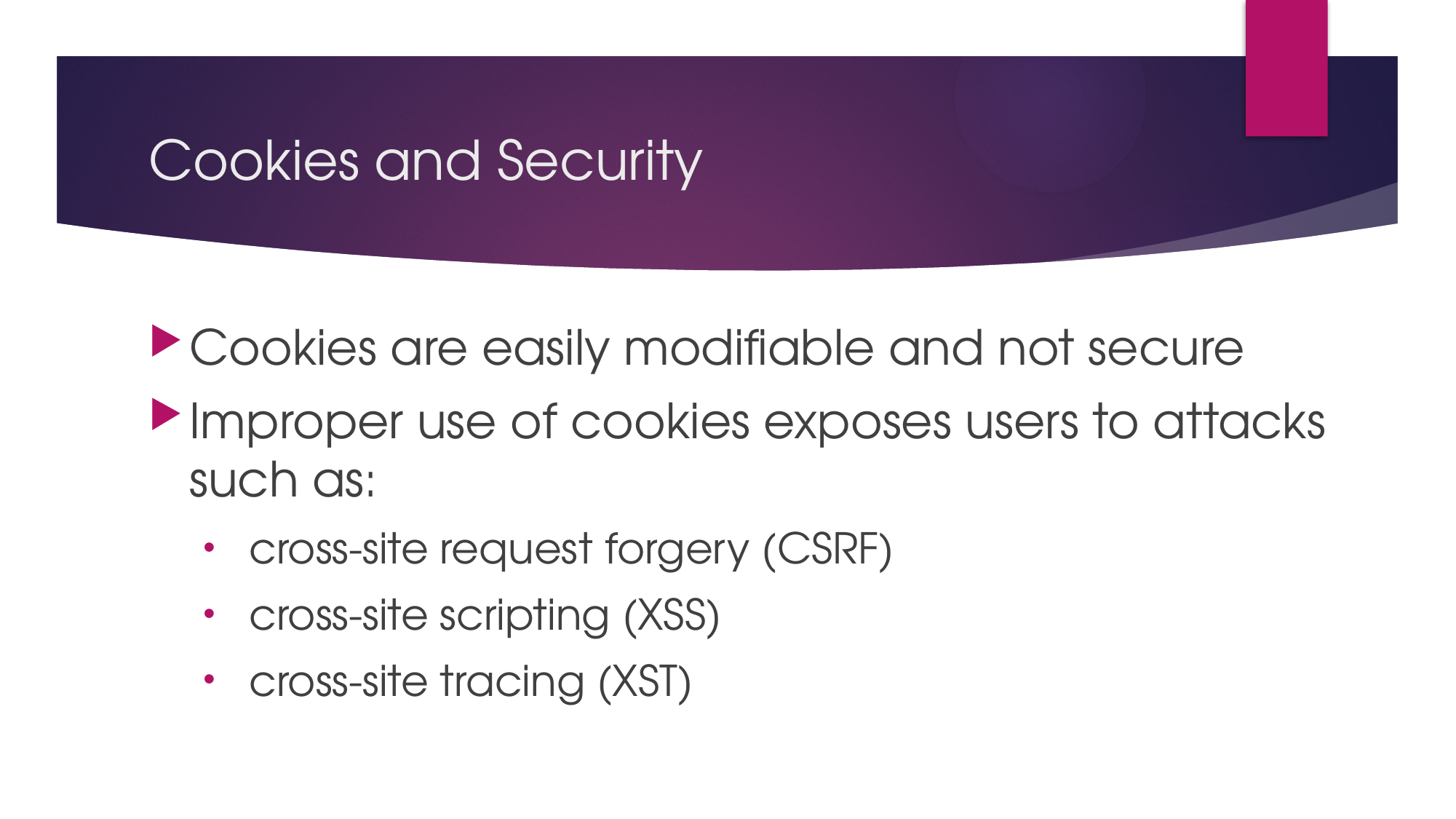

# Cookies and Security
Cookies are easily modifiable and not secure
Improper use of cookies exposes users to attacks such as:
 cross-site request forgery (CSRF)
 cross-site scripting (XSS)
 cross-site tracing (XST)